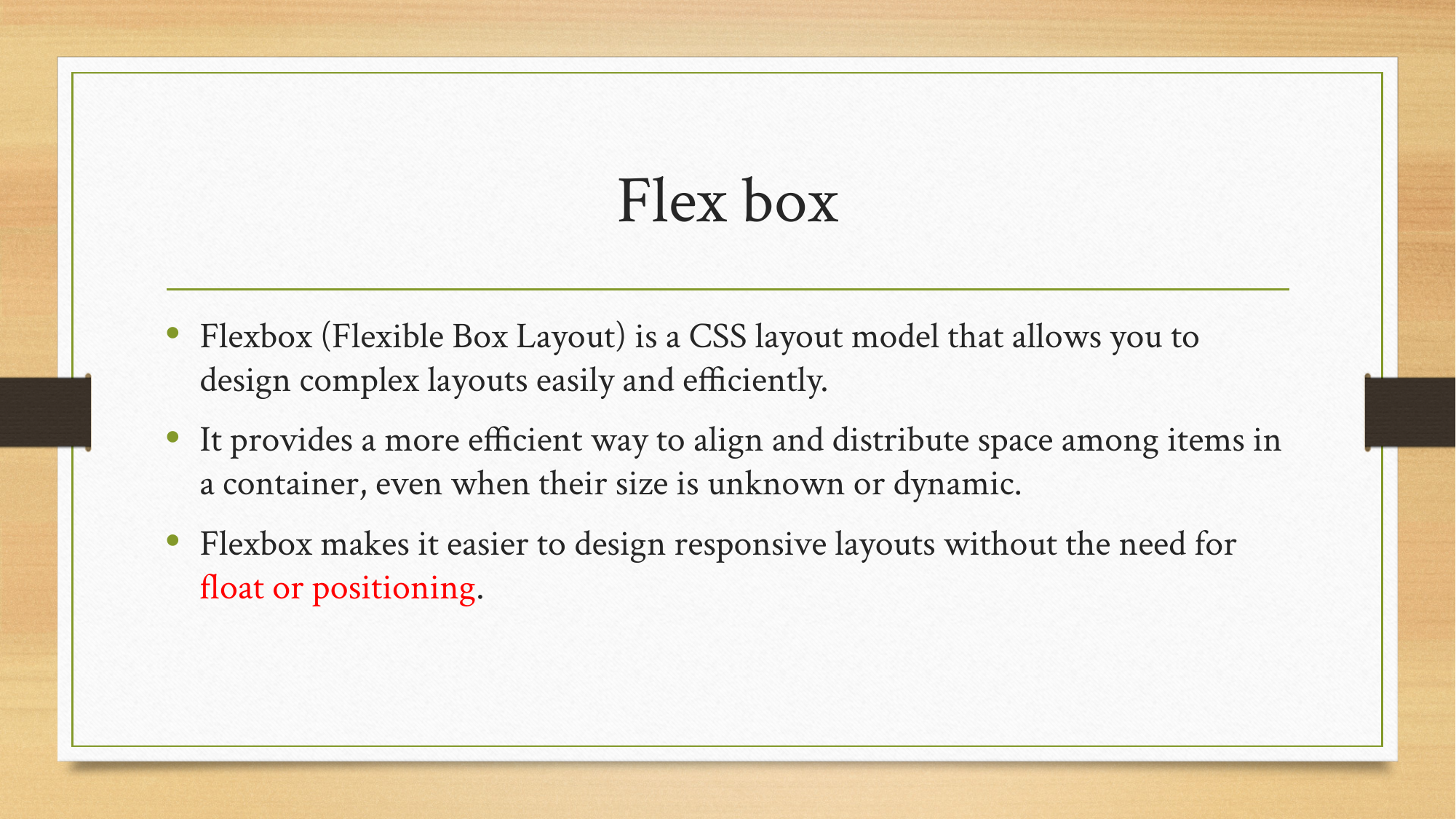

# Flex box
Flexbox (Flexible Box Layout) is a CSS layout model that allows you to design complex layouts easily and efficiently.
It provides a more efficient way to align and distribute space among items in a container, even when their size is unknown or dynamic.
Flexbox makes it easier to design responsive layouts without the need for float or positioning.